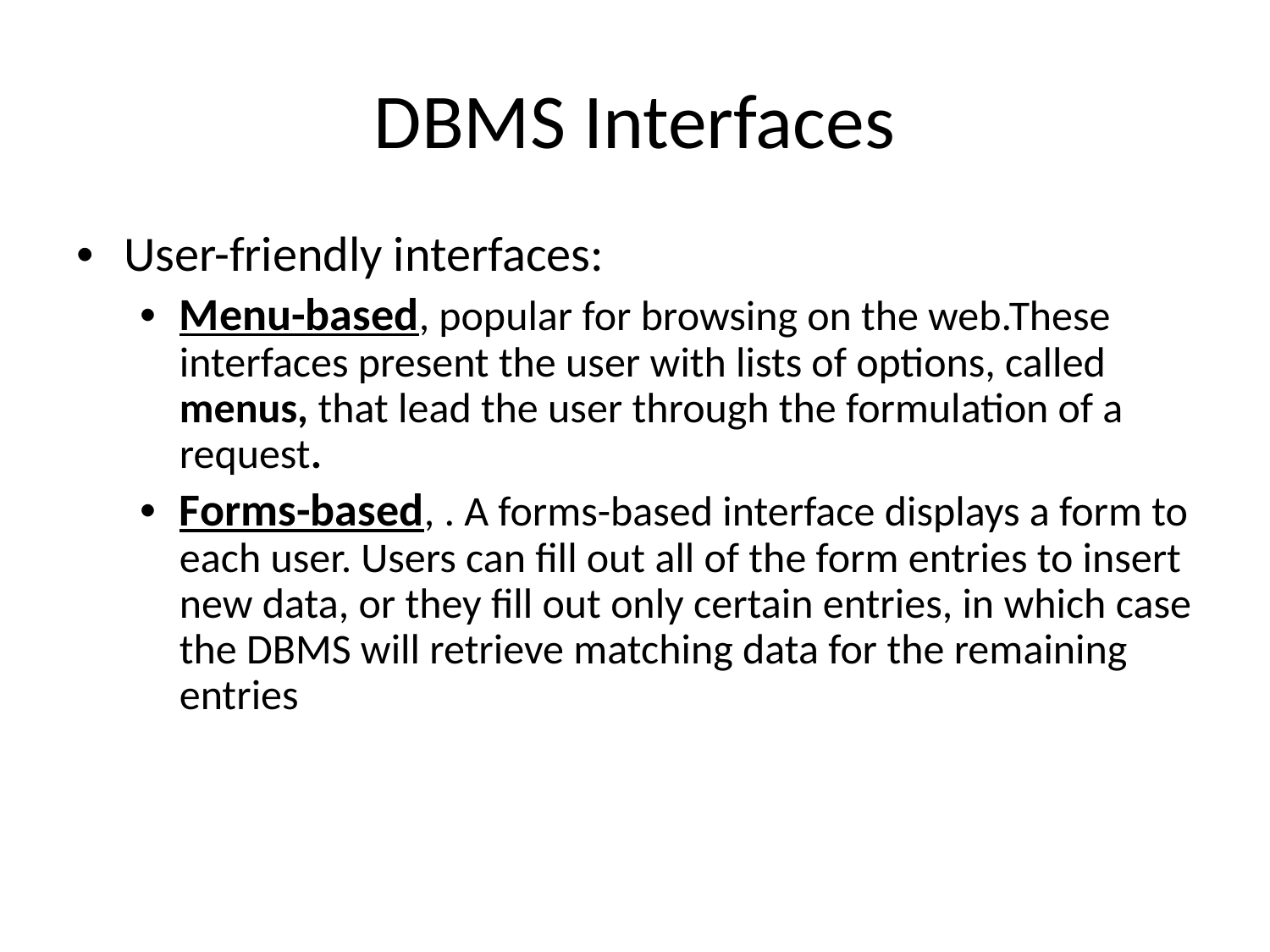

# DBMS Interfaces
User-friendly interfaces:
Menu-based, popular for browsing on the web.These interfaces present the user with lists of options, called menus, that lead the user through the formulation of a request.
Forms-based, . A forms-based interface displays a form to each user. Users can fill out all of the form entries to insert new data, or they fill out only certain entries, in which case the DBMS will retrieve matching data for the remaining entries